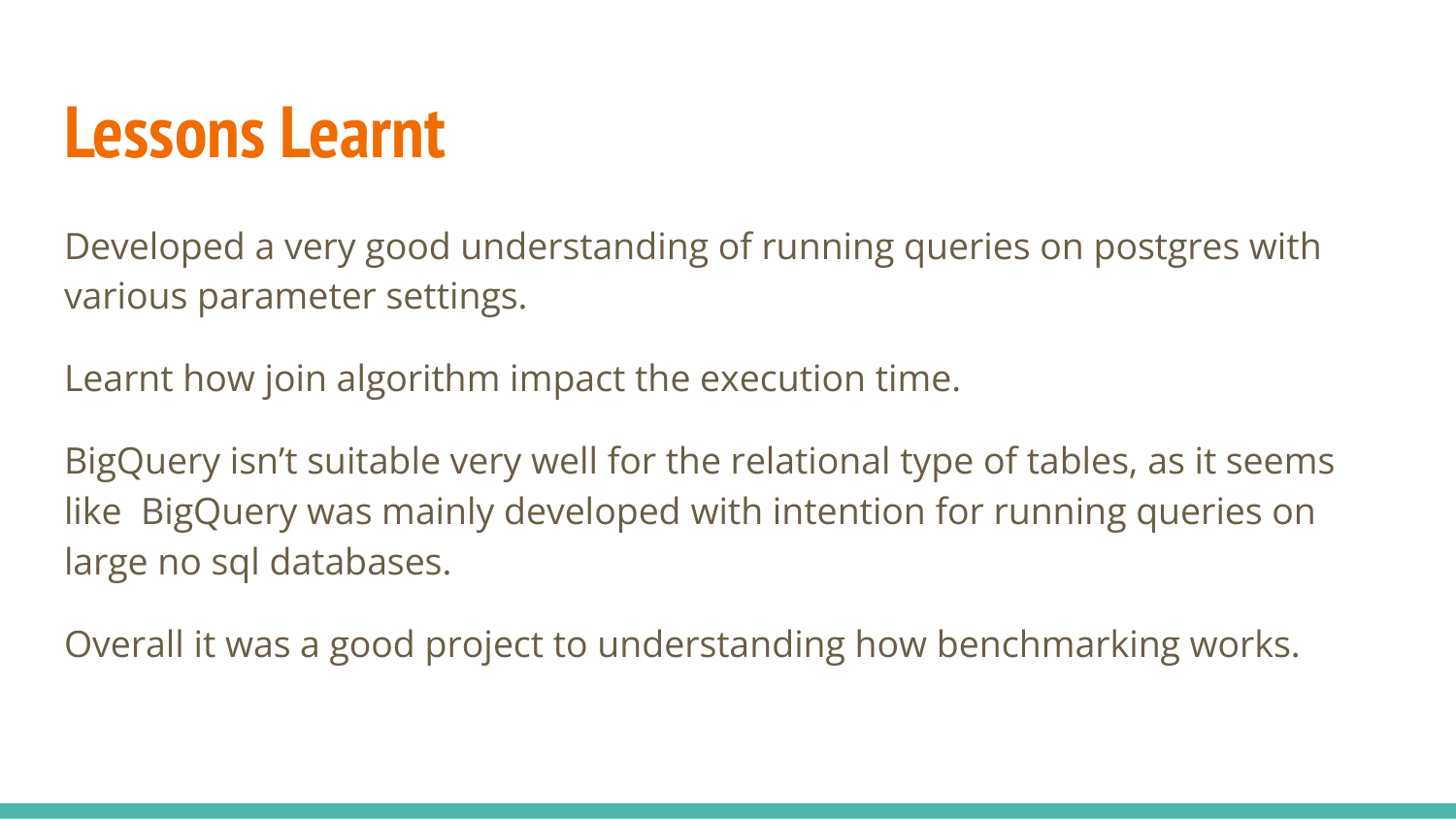

# Lessons Learnt
Developed a very good understanding of running queries on postgres with various parameter settings.
Learnt how join algorithm impact the execution time.
BigQuery isn’t suitable very well for the relational type of tables, as it seems like  BigQuery was mainly developed with intention for running queries on large no sql databases.
Overall it was a good project to understanding how benchmarking works.